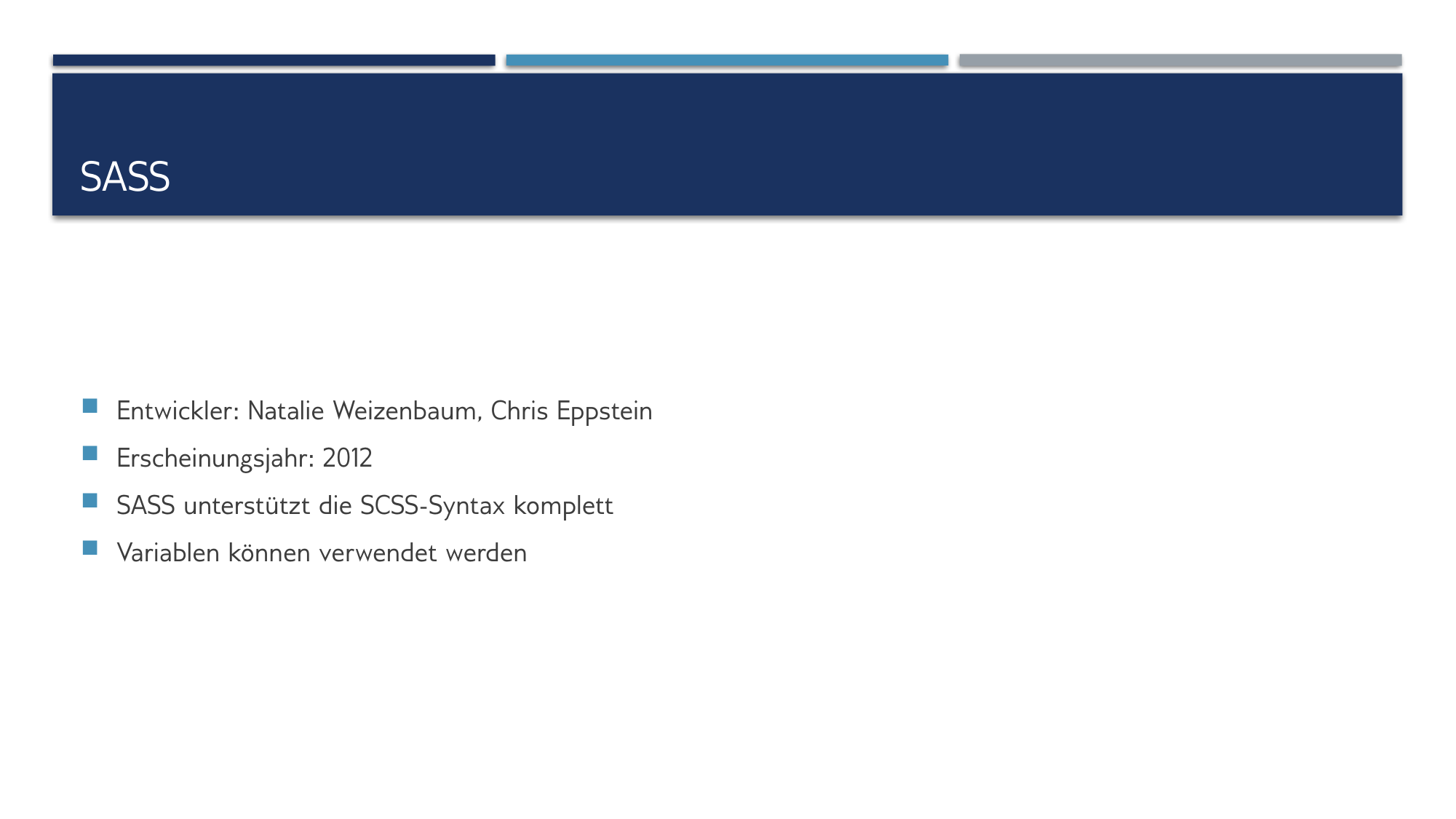

# Sass
Entwickler: Natalie Weizenbaum, Chris Eppstein
Erscheinungsjahr: 2012
SASS unterstützt die SCSS-Syntax komplett
Variablen können verwendet werden